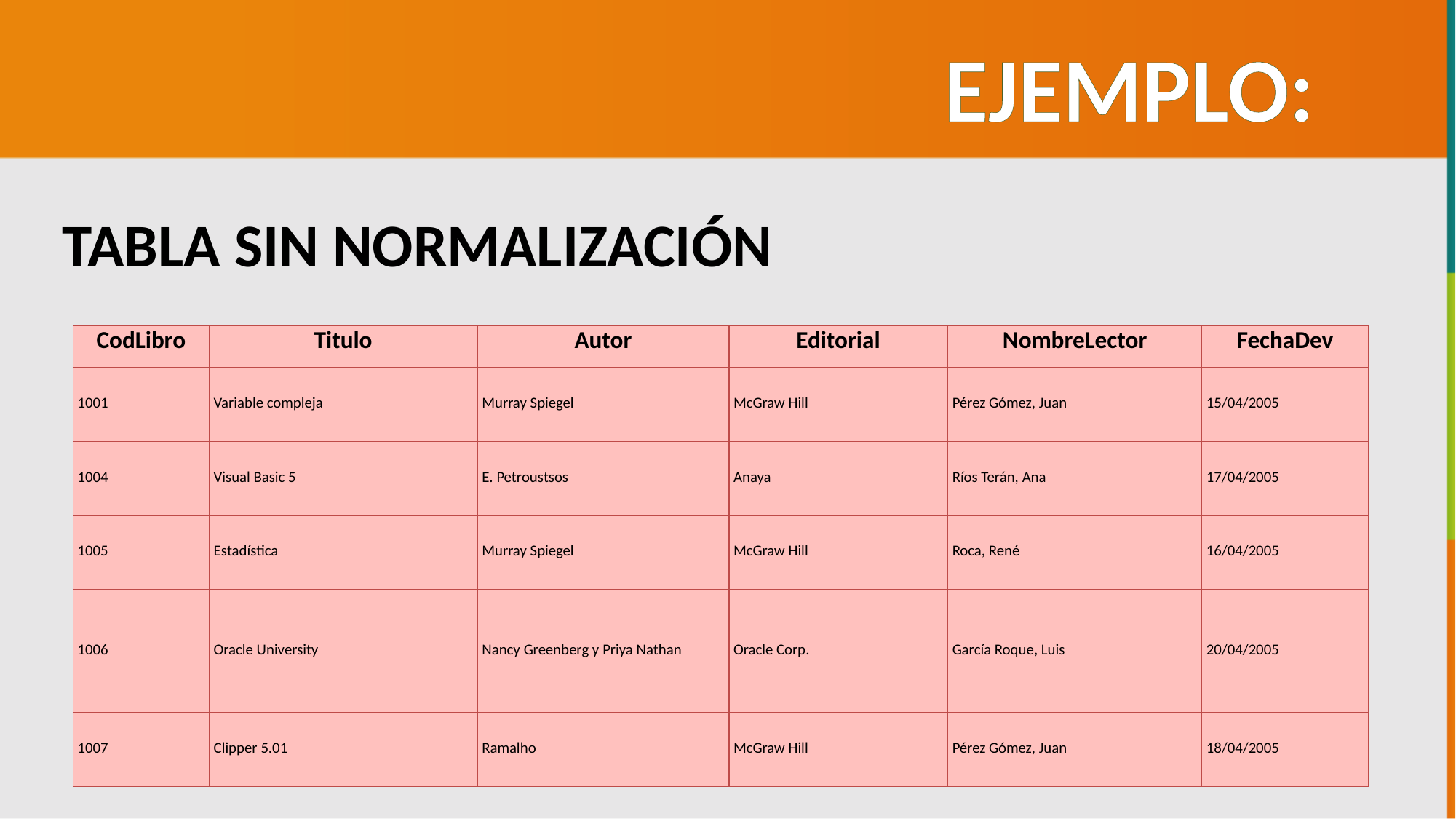

EJEMPLO:
TABLA SIN NORMALIZACIÓN
| CodLibro | Titulo | Autor | Editorial | NombreLector | FechaDev |
| --- | --- | --- | --- | --- | --- |
| 1001 | Variable compleja | Murray Spiegel | McGraw Hill | Pérez Gómez, Juan | 15/04/2005 |
| 1004 | Visual Basic 5 | E. Petroustsos | Anaya | Ríos Terán, Ana | 17/04/2005 |
| 1005 | Estadística | Murray Spiegel | McGraw Hill | Roca, René | 16/04/2005 |
| 1006 | Oracle University | Nancy Greenberg y Priya Nathan | Oracle Corp. | García Roque, Luis | 20/04/2005 |
| 1007 | Clipper 5.01 | Ramalho | McGraw Hill | Pérez Gómez, Juan | 18/04/2005 |